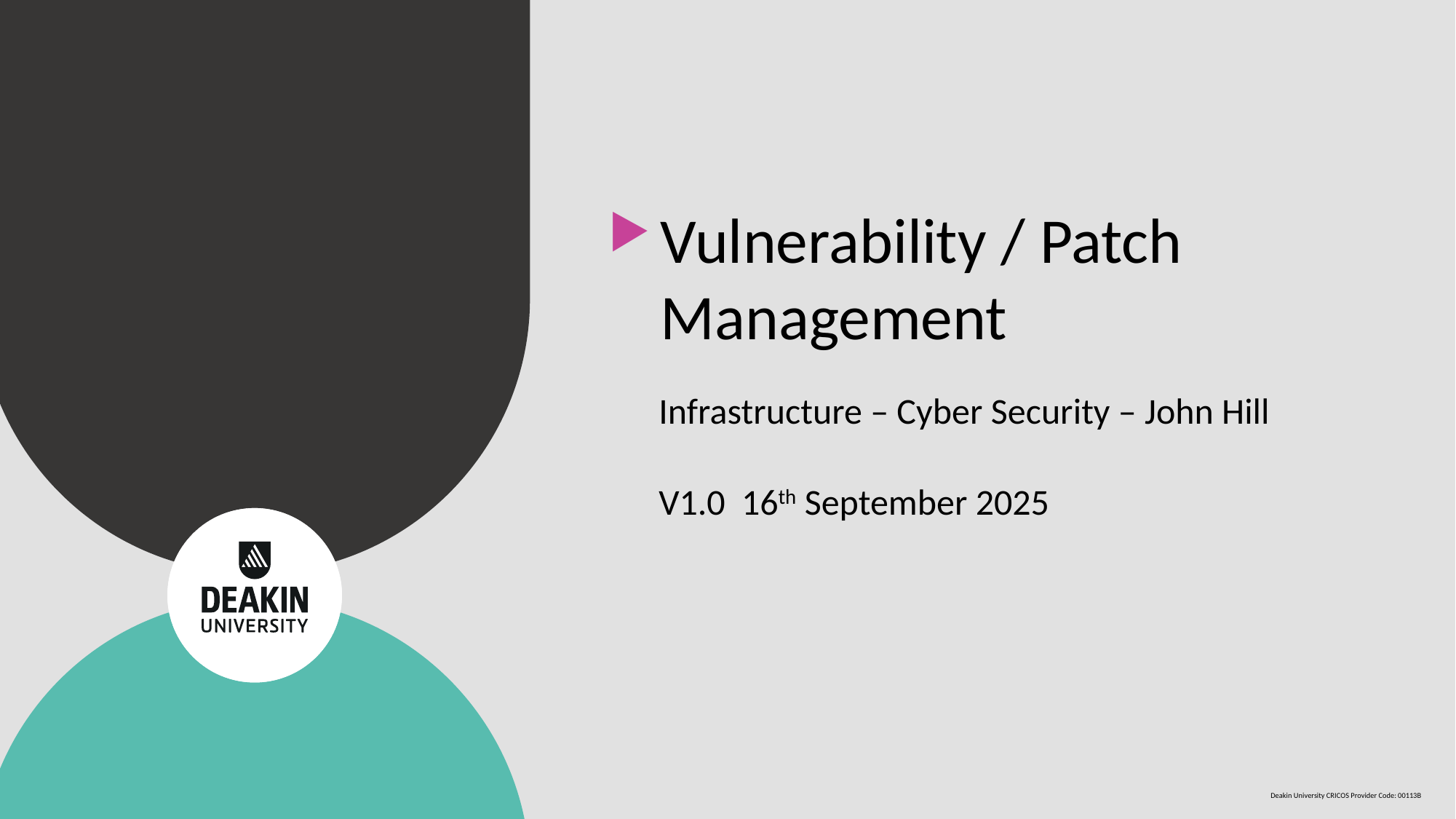

# Vulnerability / Patch Management
Infrastructure – Cyber Security – John Hill
V1.0  16th September 2025
Deakin University CRICOS Provider Code: 00113B